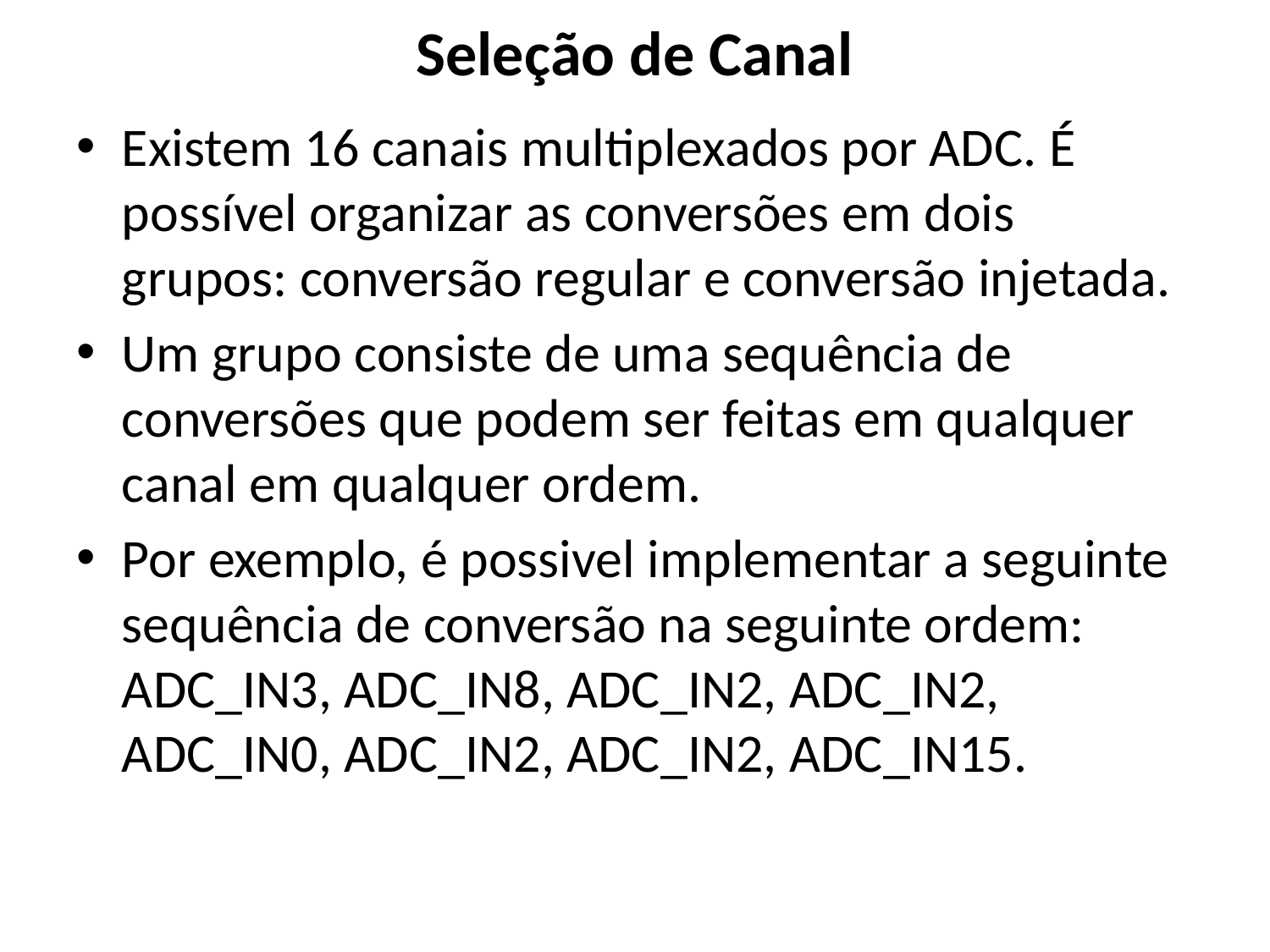

# Seleção de Canal
Existem 16 canais multiplexados por ADC. É possível organizar as conversões em dois grupos: conversão regular e conversão injetada.
Um grupo consiste de uma sequência de conversões que podem ser feitas em qualquer canal em qualquer ordem.
Por exemplo, é possivel implementar a seguinte sequência de conversão na seguinte ordem: ADC_IN3, ADC_IN8, ADC_IN2, ADC_IN2, ADC_IN0, ADC_IN2, ADC_IN2, ADC_IN15.